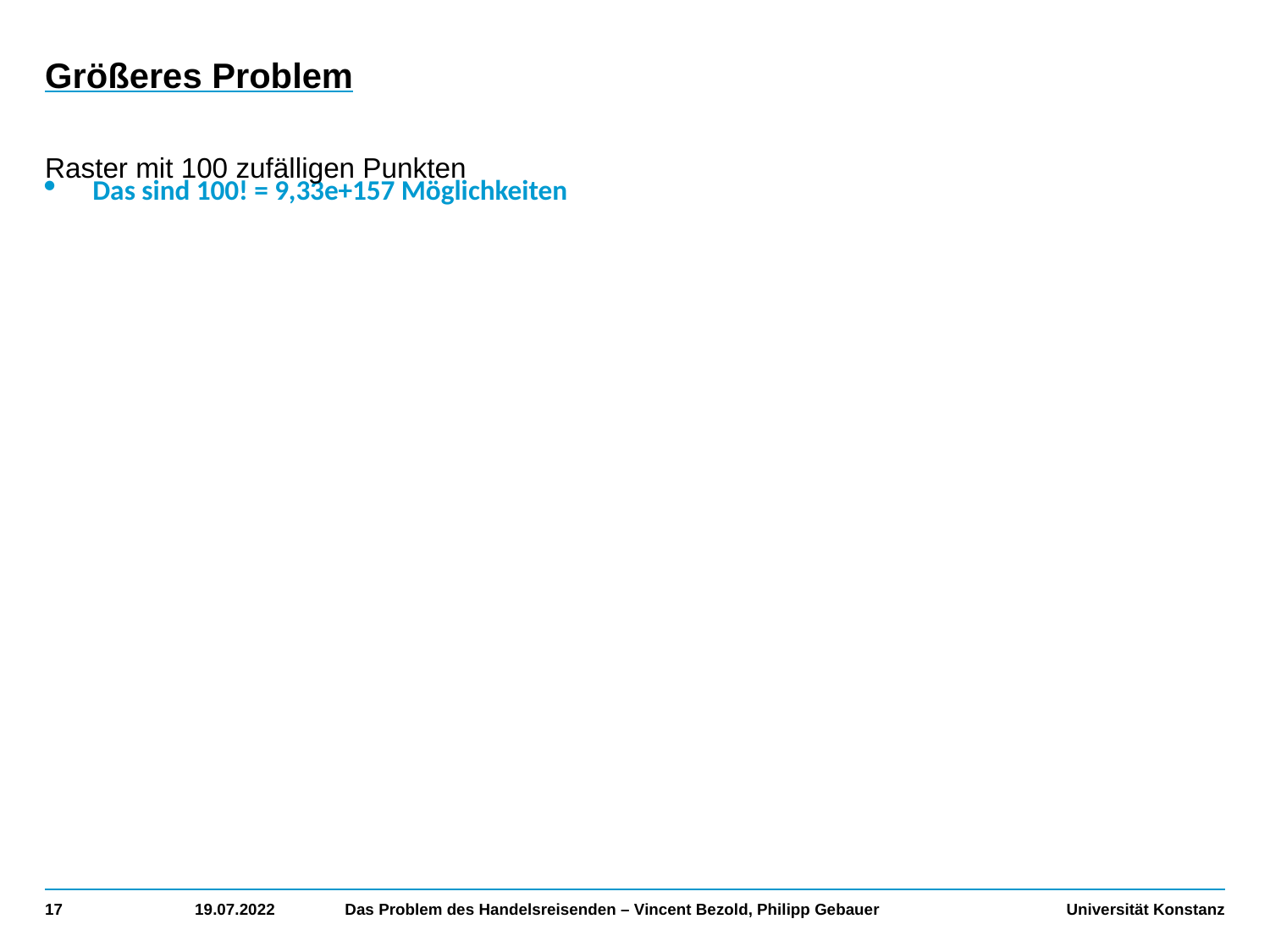

# Größeres Problem

Das sind 100! = 9,33e+157 Möglichkeiten

Raster mit 100 zufälligen Punkten
17
19.07.2022
Das Problem des Handelsreisenden – Vincent Bezold, Philipp Gebauer